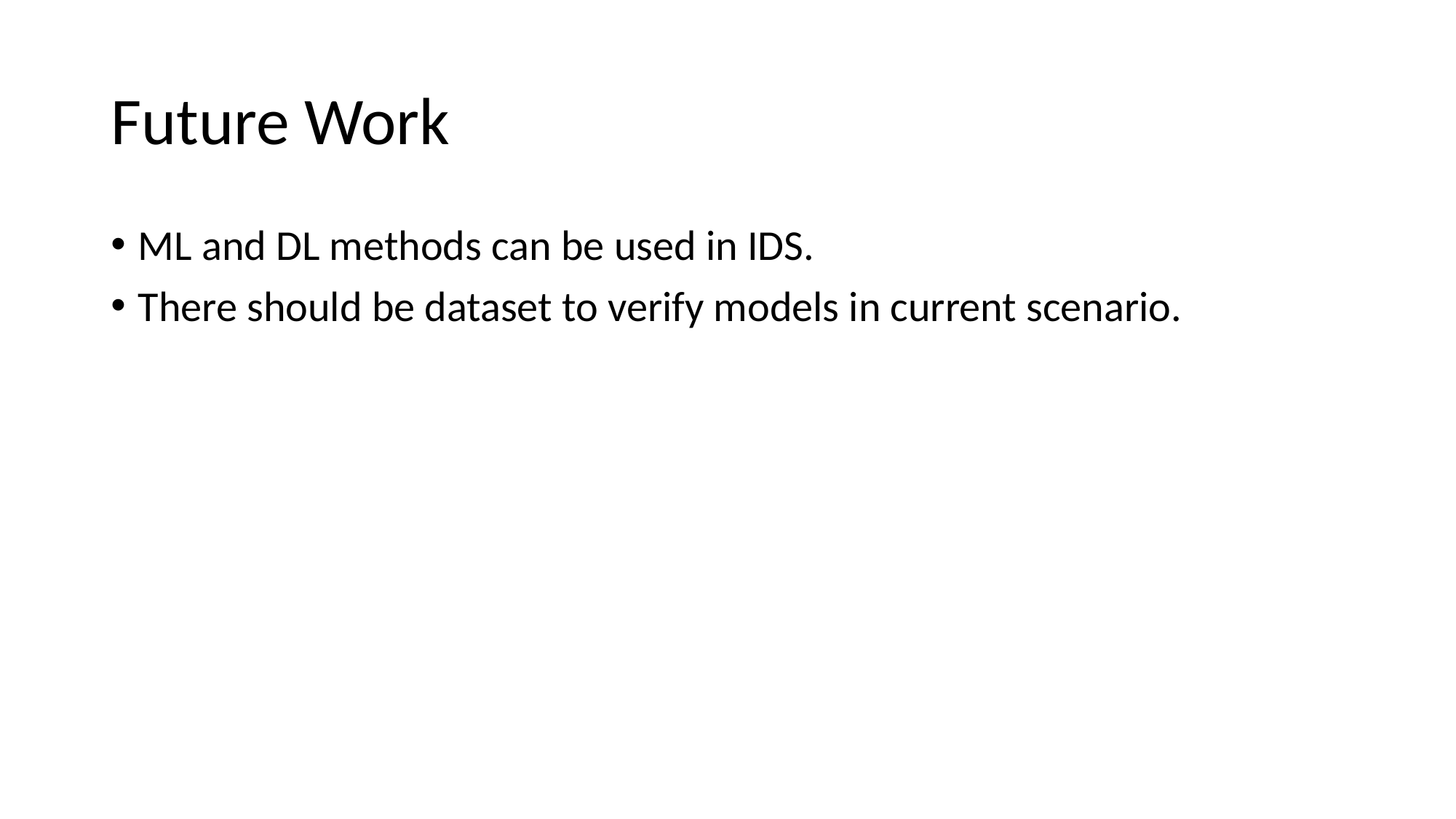

# Future Work
ML and DL methods can be used in IDS.
There should be dataset to verify models in current scenario.